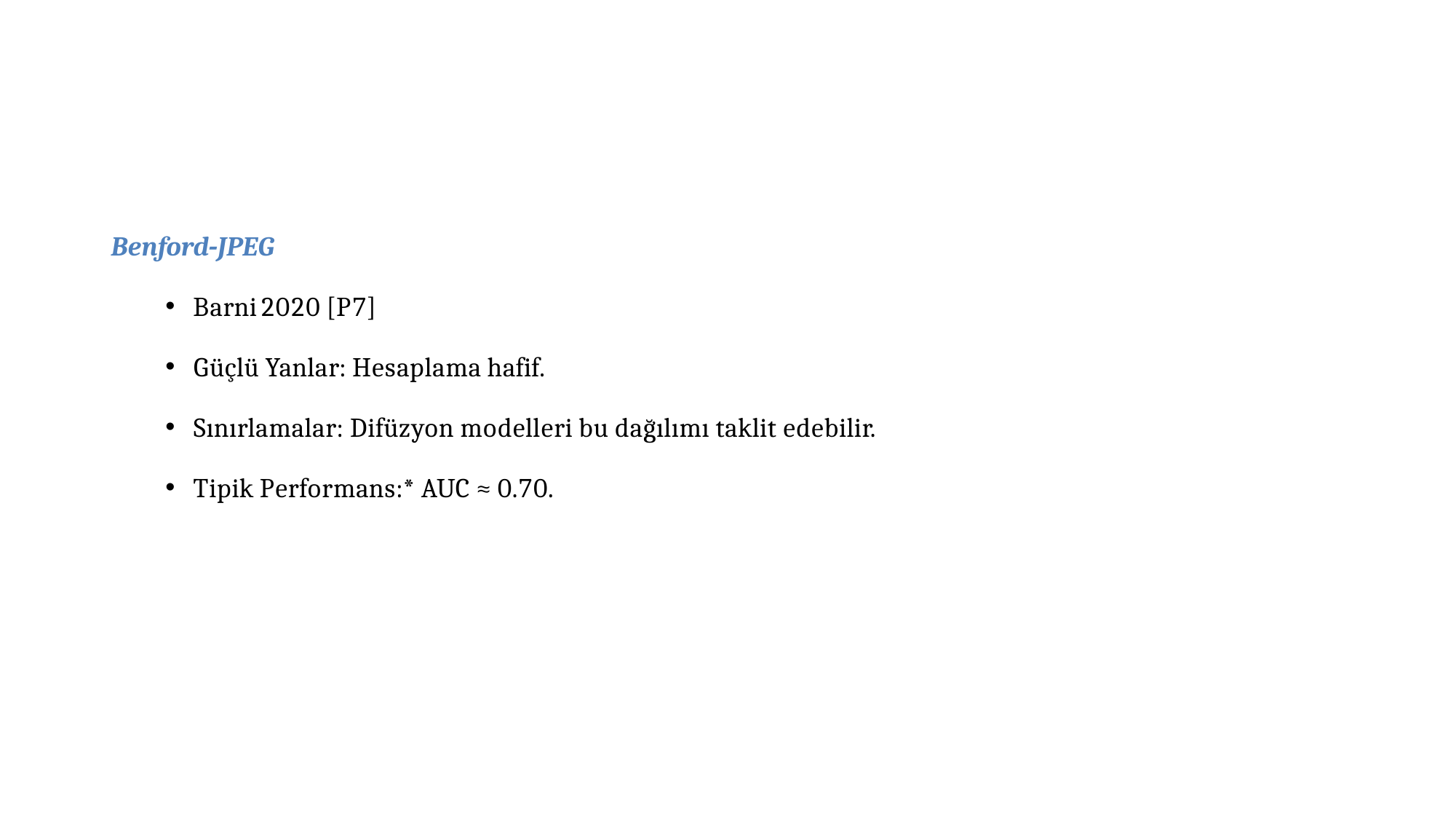

#
Benford‑JPEG
Barni 2020 [P7]
Güçlü Yanlar: Hesaplama hafif.
Sınırlamalar: Difüzyon modelleri bu dağılımı taklit edebilir.
Tipik Performans:* AUC ≈ 0.70.